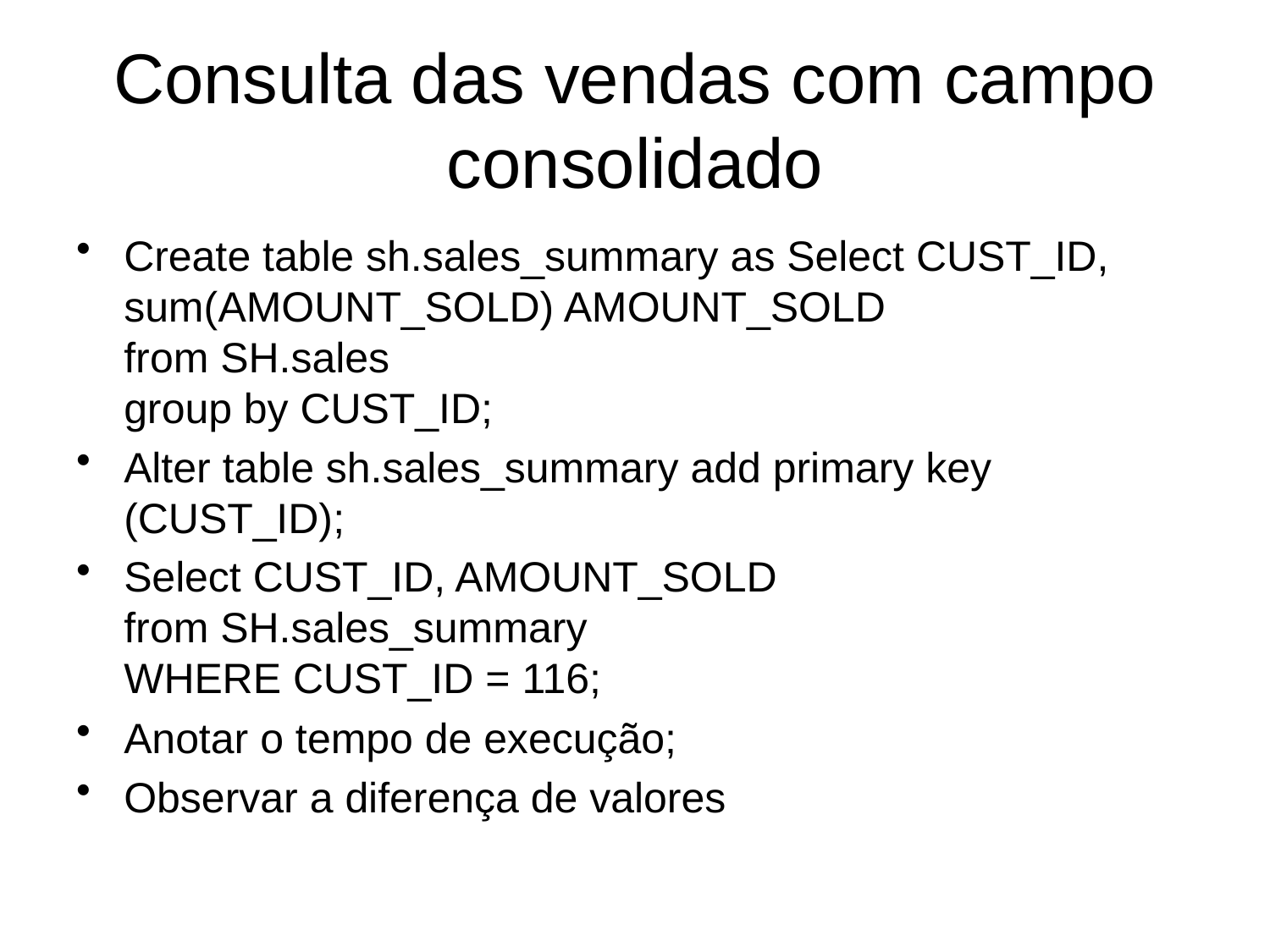

# Consulta das vendas com campo consolidado
Create table sh.sales_summary as Select CUST_ID,  sum(AMOUNT_SOLD) AMOUNT_SOLD
from SH.sales
group by CUST_ID;
Alter table sh.sales_summary add primary key (CUST_ID);
Select CUST_ID, AMOUNT_SOLD
from SH.sales_summary
WHERE CUST_ID = 116;
Anotar o tempo de execução;
Observar a diferença de valores